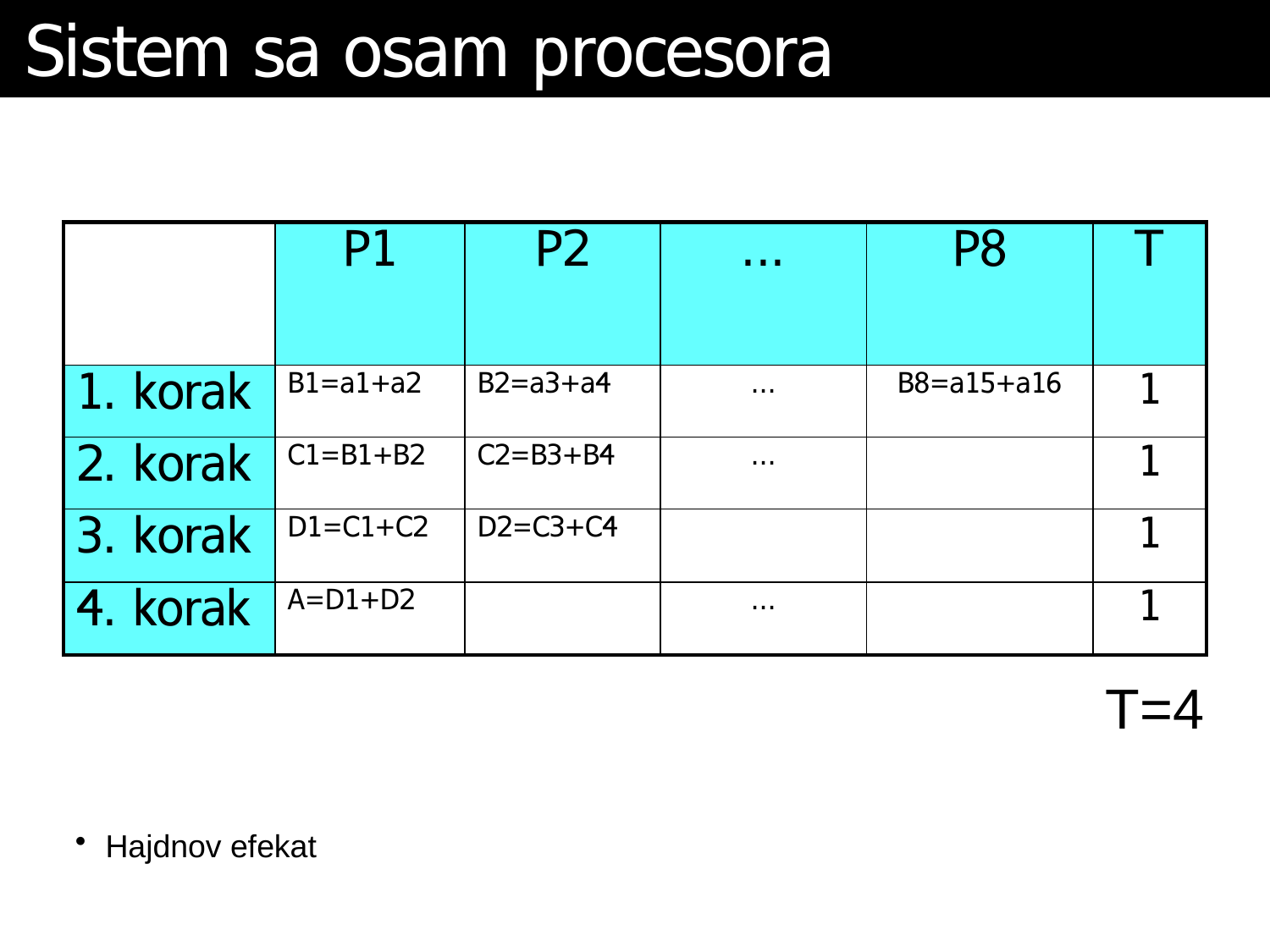

# Sistem sa osam procesora
|  | P1 | P2 | ... | P8 | T |
| --- | --- | --- | --- | --- | --- |
| 1. korak | B1=a1+a2 | B2=a3+a4 | ... | B8=a15+a16 | 1 |
| 2. korak | C1=B1+B2 | C2=B3+B4 | ... |  | 1 |
| 3. korak | D1=C1+C2 | D2=C3+C4 |  |  | 1 |
| 4. korak | A=D1+D2 |  | ... |  | 1 |
T=4
Hajdnov efekat